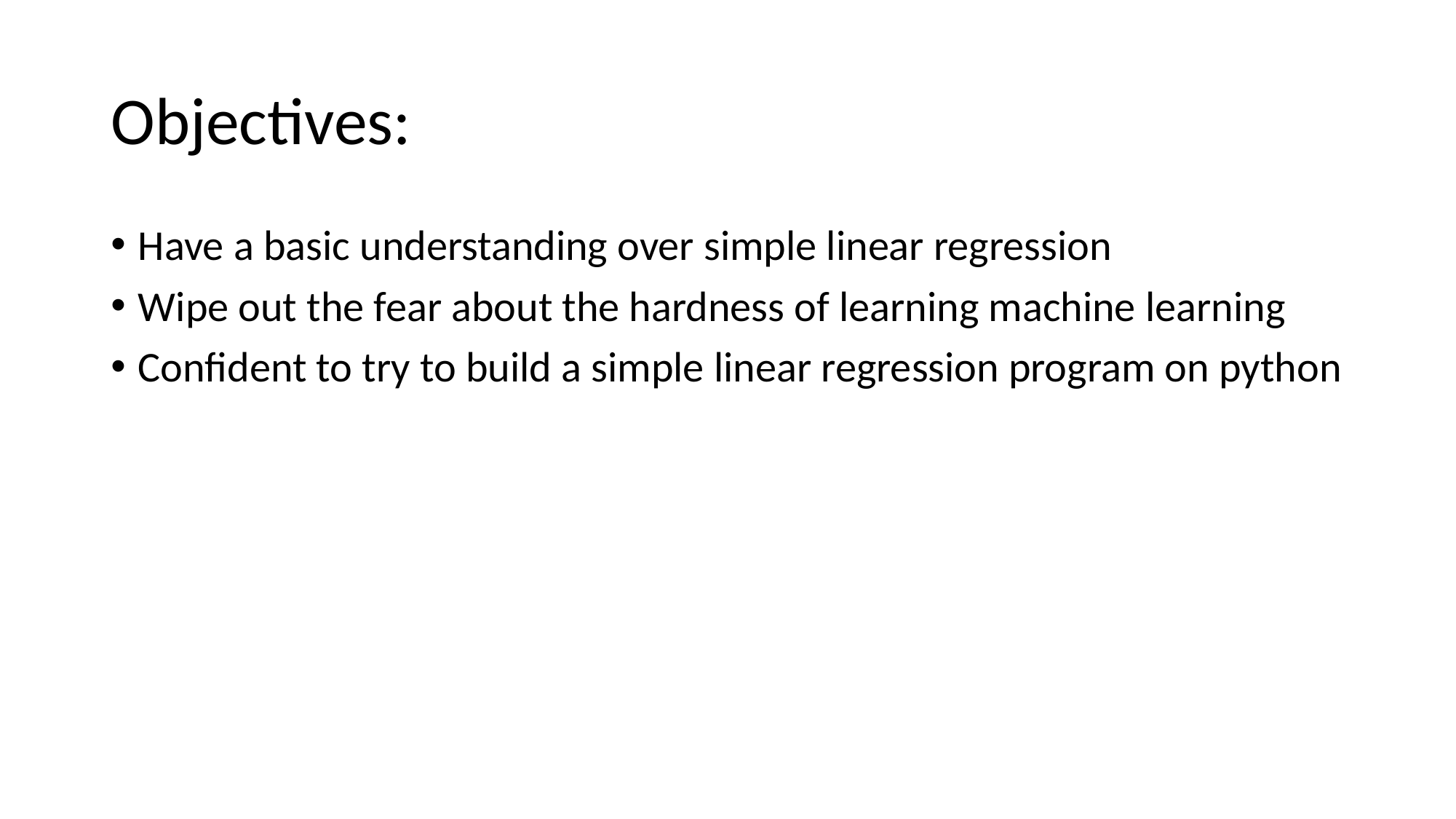

# Objectives:
Have a basic understanding over simple linear regression
Wipe out the fear about the hardness of learning machine learning
Confident to try to build a simple linear regression program on python